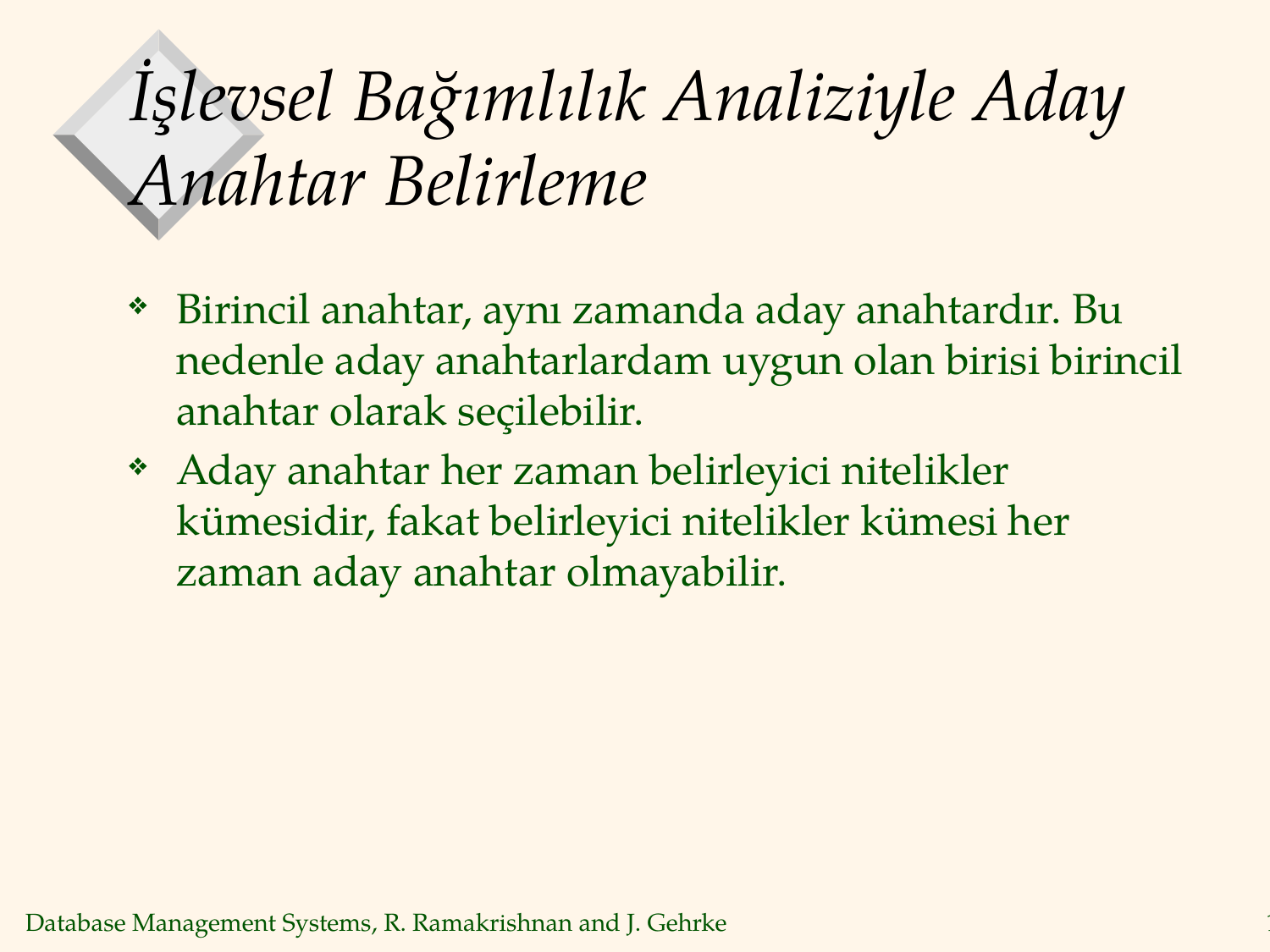

# İşlevsel Bağımlılık Analiziyle Aday Anahtar Belirleme
Birincil anahtar, aynı zamanda aday anahtardır. Bu nedenle aday anahtarlardam uygun olan birisi birincil anahtar olarak seçilebilir.
Aday anahtar her zaman belirleyici nitelikler kümesidir, fakat belirleyici nitelikler kümesi her zaman aday anahtar olmayabilir.